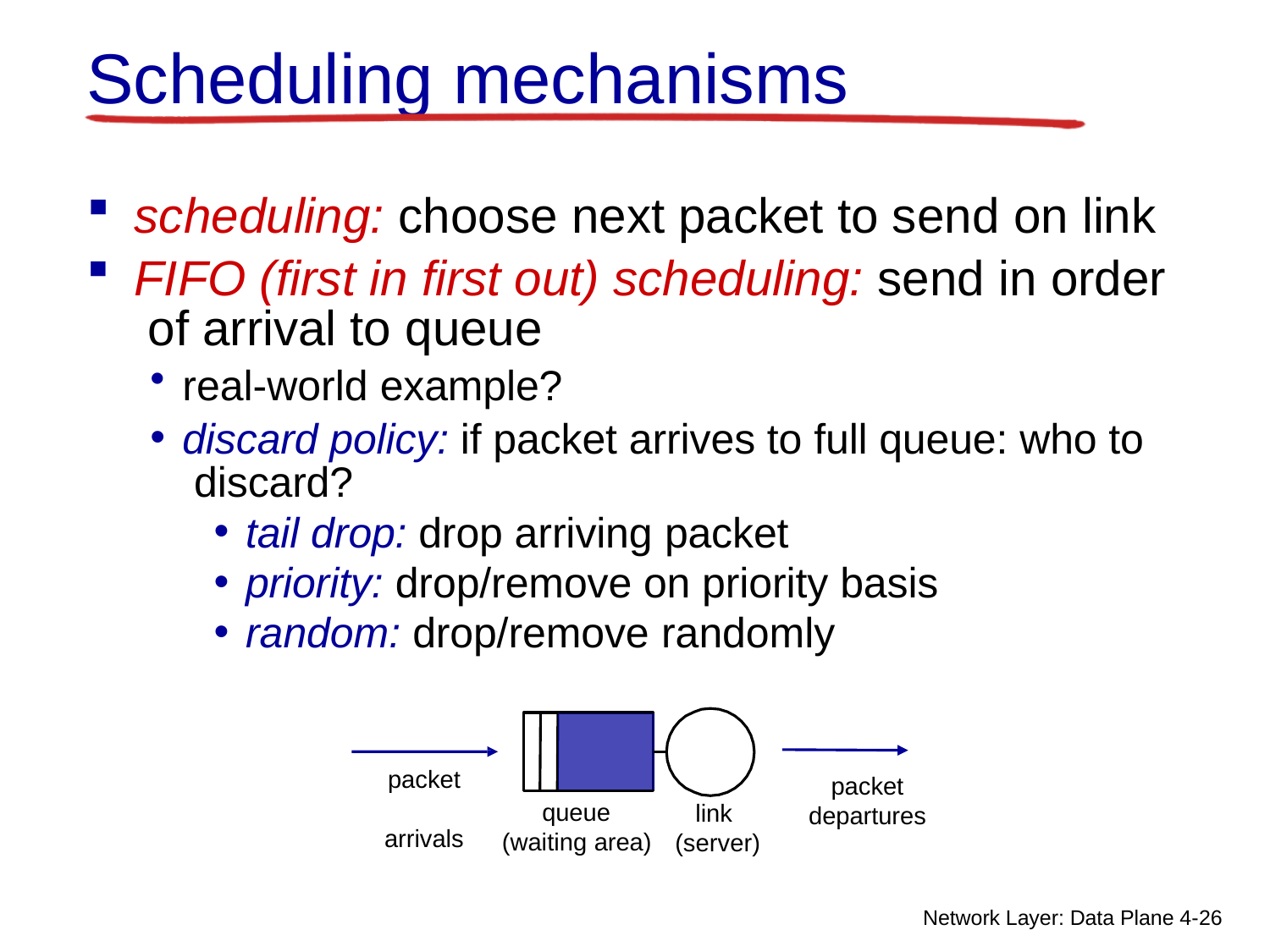

# Scheduling mechanisms

scheduling: choose next packet to send on link
FIFO (first in first out) scheduling: send in order  of arrival to queue
real-world example?
discard policy: if packet arrives to full queue: who to  discard?
tail drop: drop arriving packet
priority: drop/remove on priority basis
random: drop/remove randomly

packet  arrivals
packet  departures

queue  (waiting area)
link  (server)
Network Layer: Data Plane 4-26